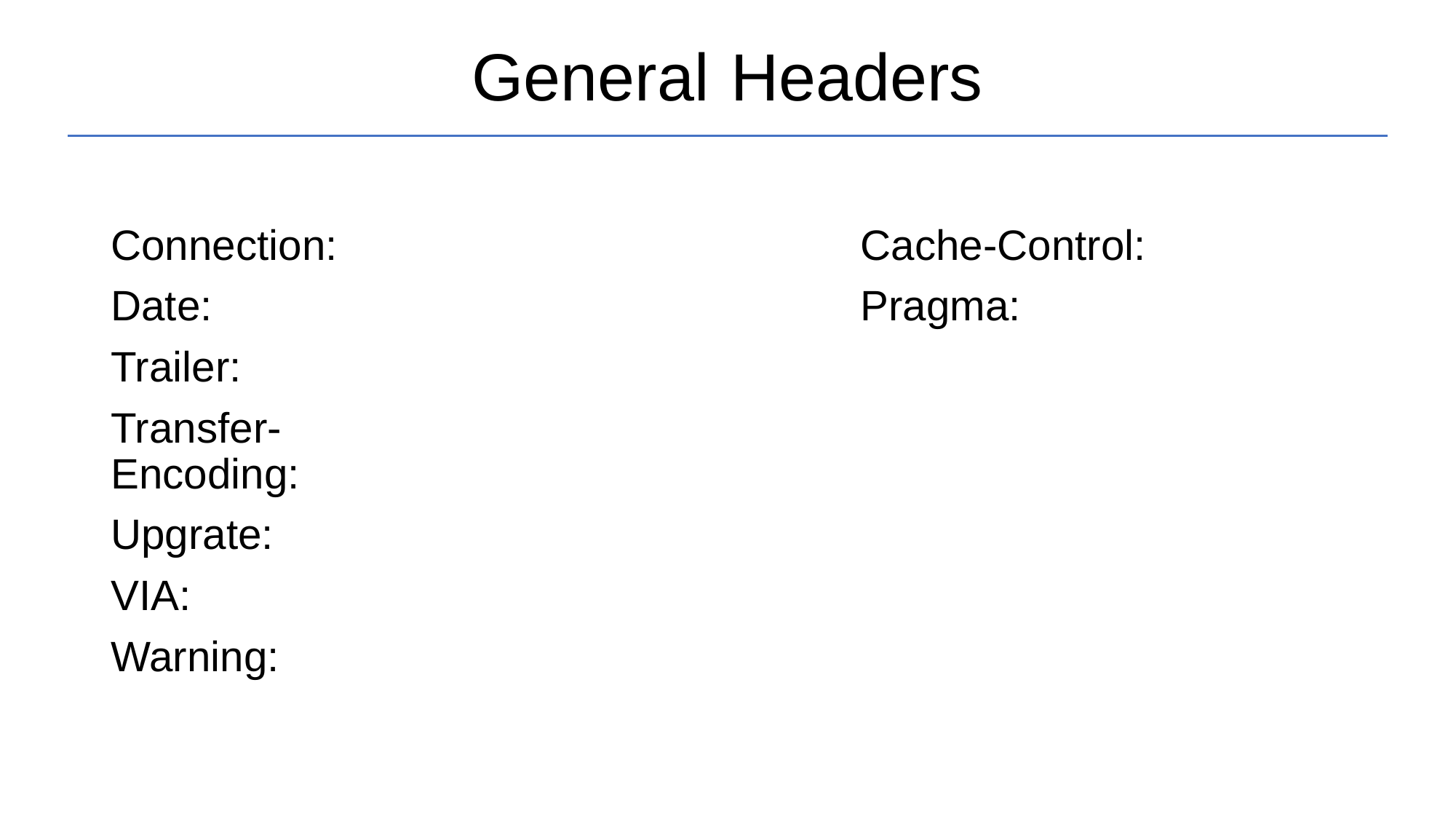

# General Headers
Connection:
Date:
Trailer:
Transfer-Encoding:
Upgrate:
VIA:
Warning:
Cache-Control:
Pragma: